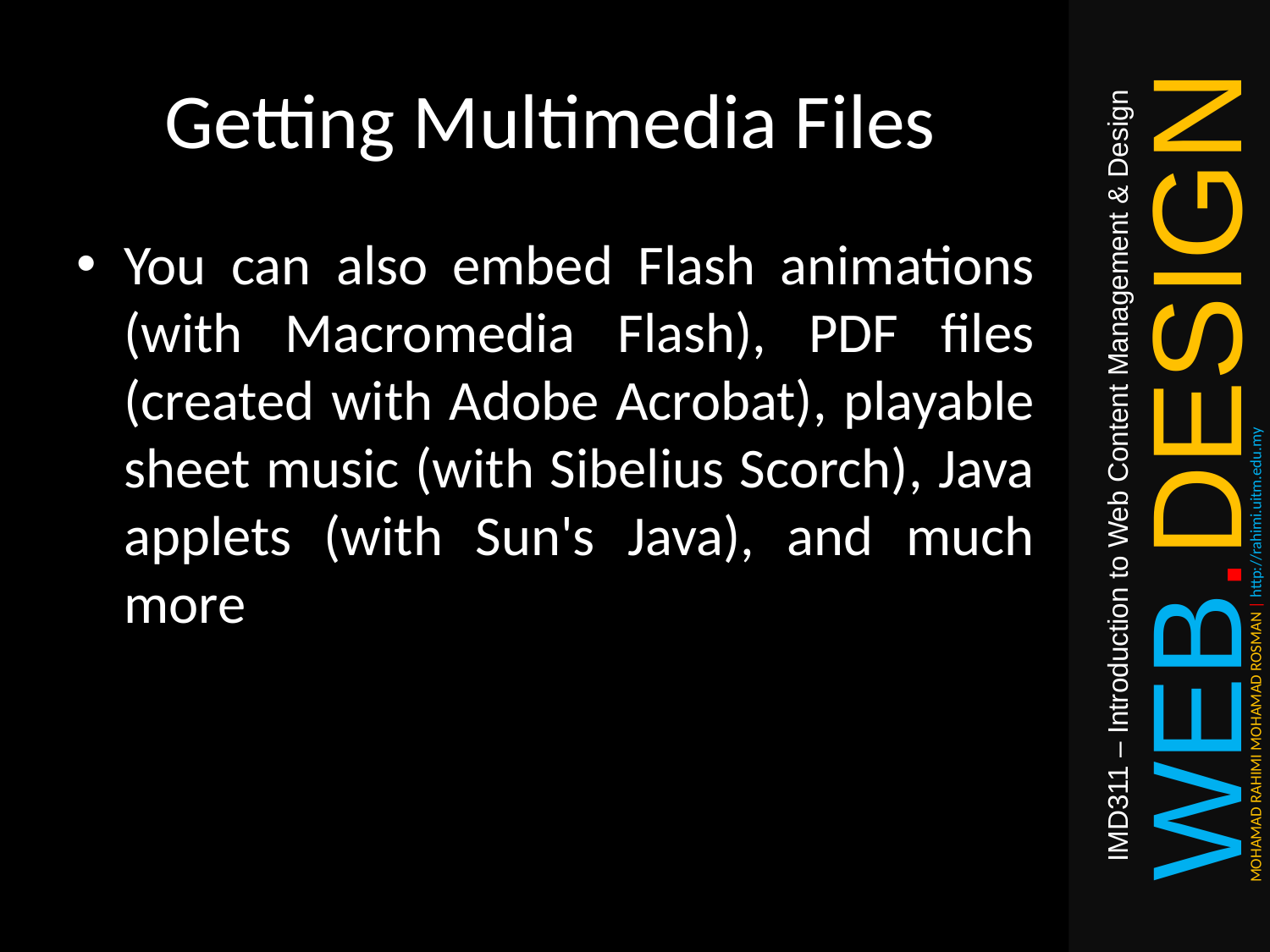

# Getting Multimedia Files
You can also embed Flash animations (with Macromedia Flash), PDF files (created with Adobe Acrobat), playable sheet music (with Sibelius Scorch), Java applets (with Sun's Java), and much more